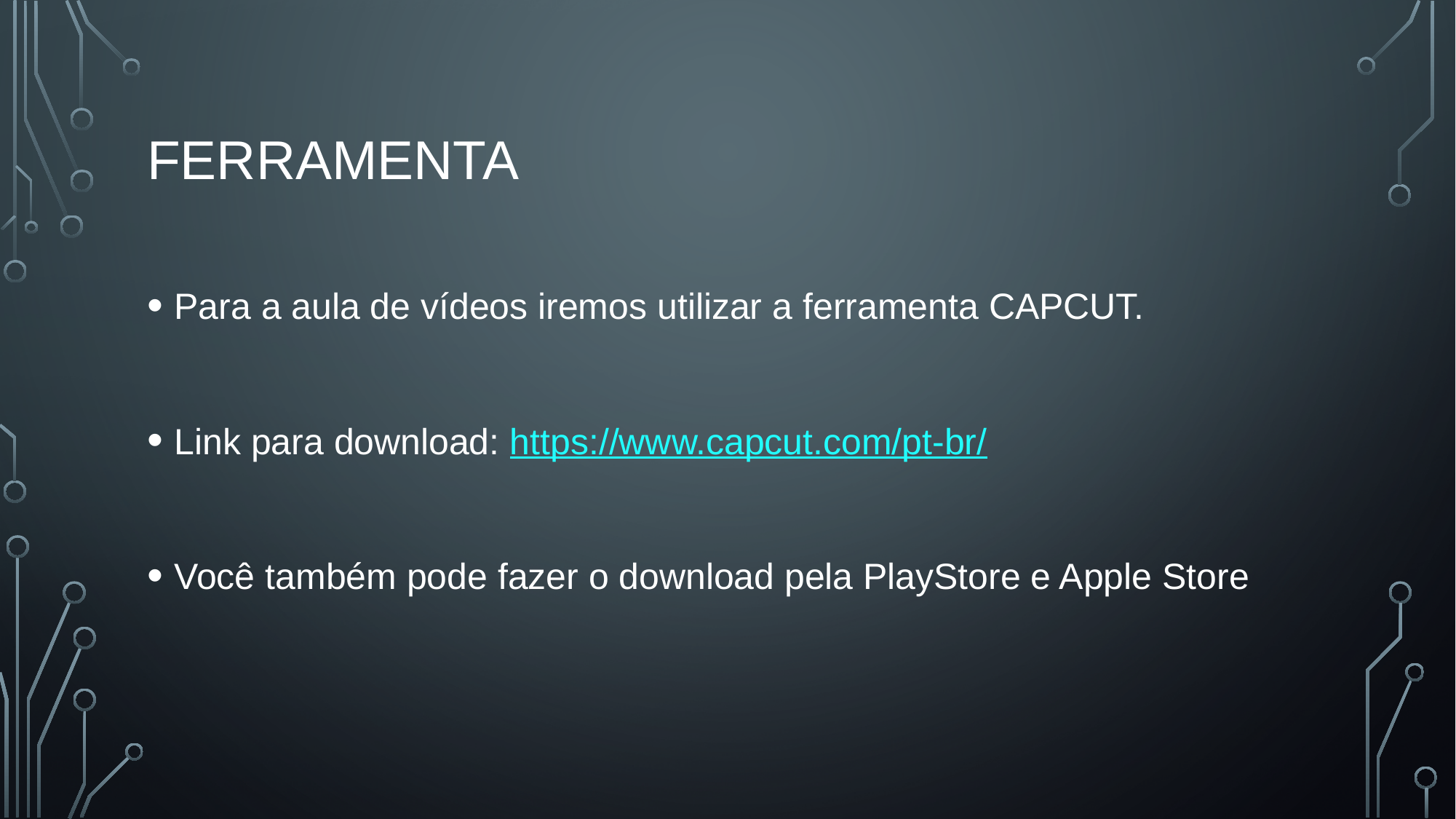

# Ferramenta
Para a aula de vídeos iremos utilizar a ferramenta CAPCUT.

Link para download: https://www.capcut.com/pt-br/

Você também pode fazer o download pela PlayStore e Apple Store